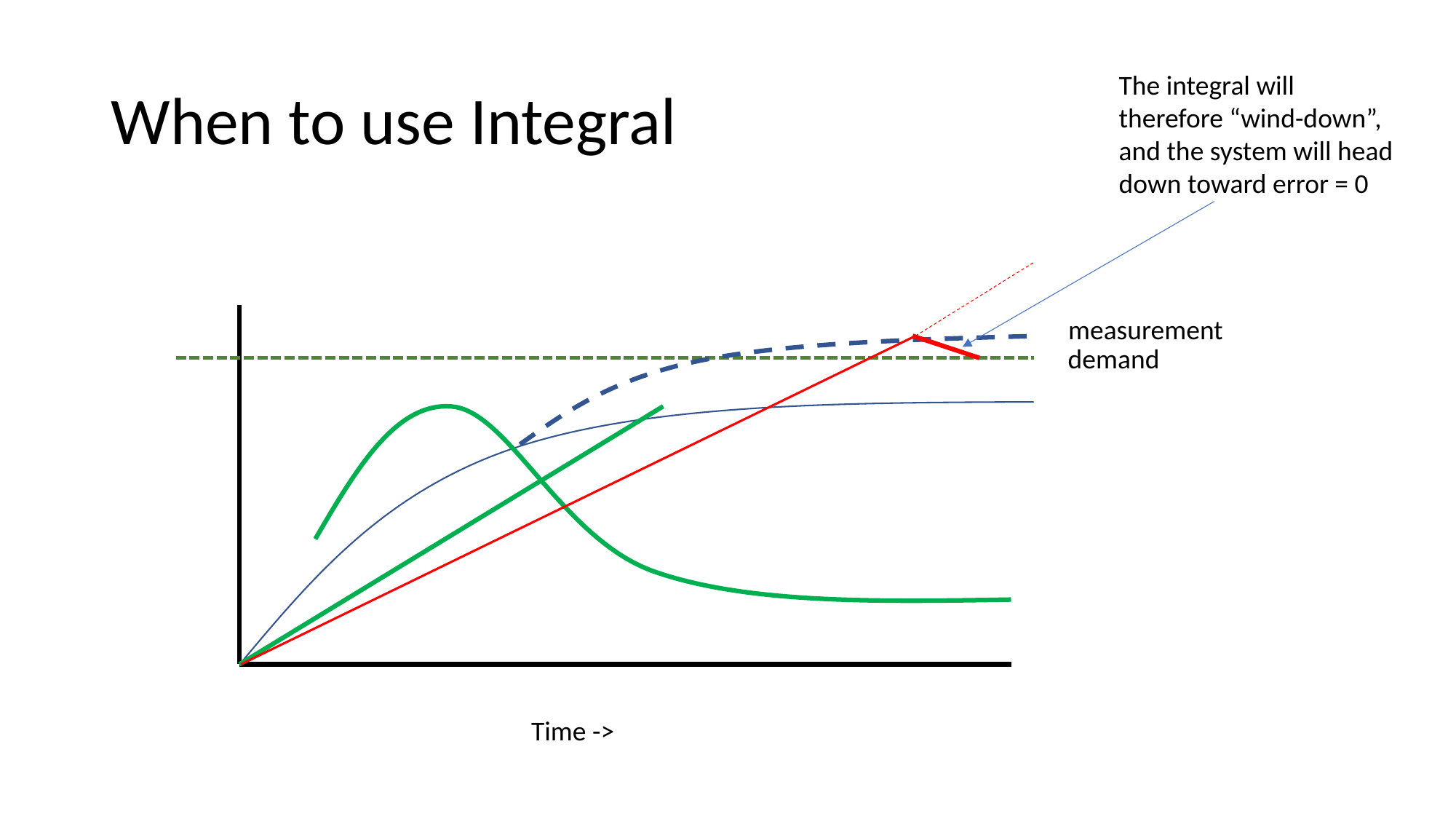

# When to use Integral
The integral will therefore “wind-down”, and the system will head down toward error = 0
measurement

demand

Time ->